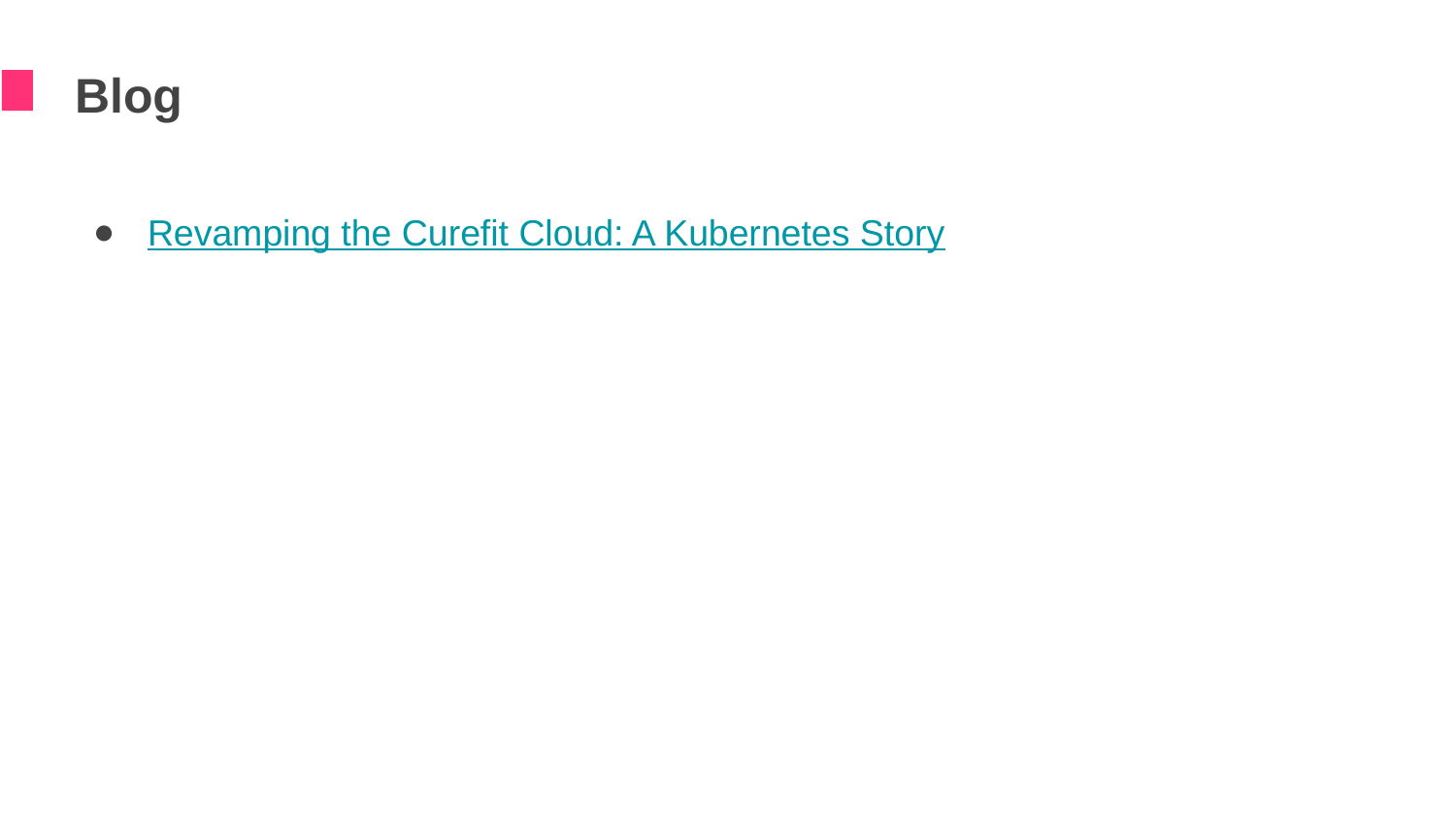

Blog

Revamping the Curefit Cloud: A Kubernetes Story